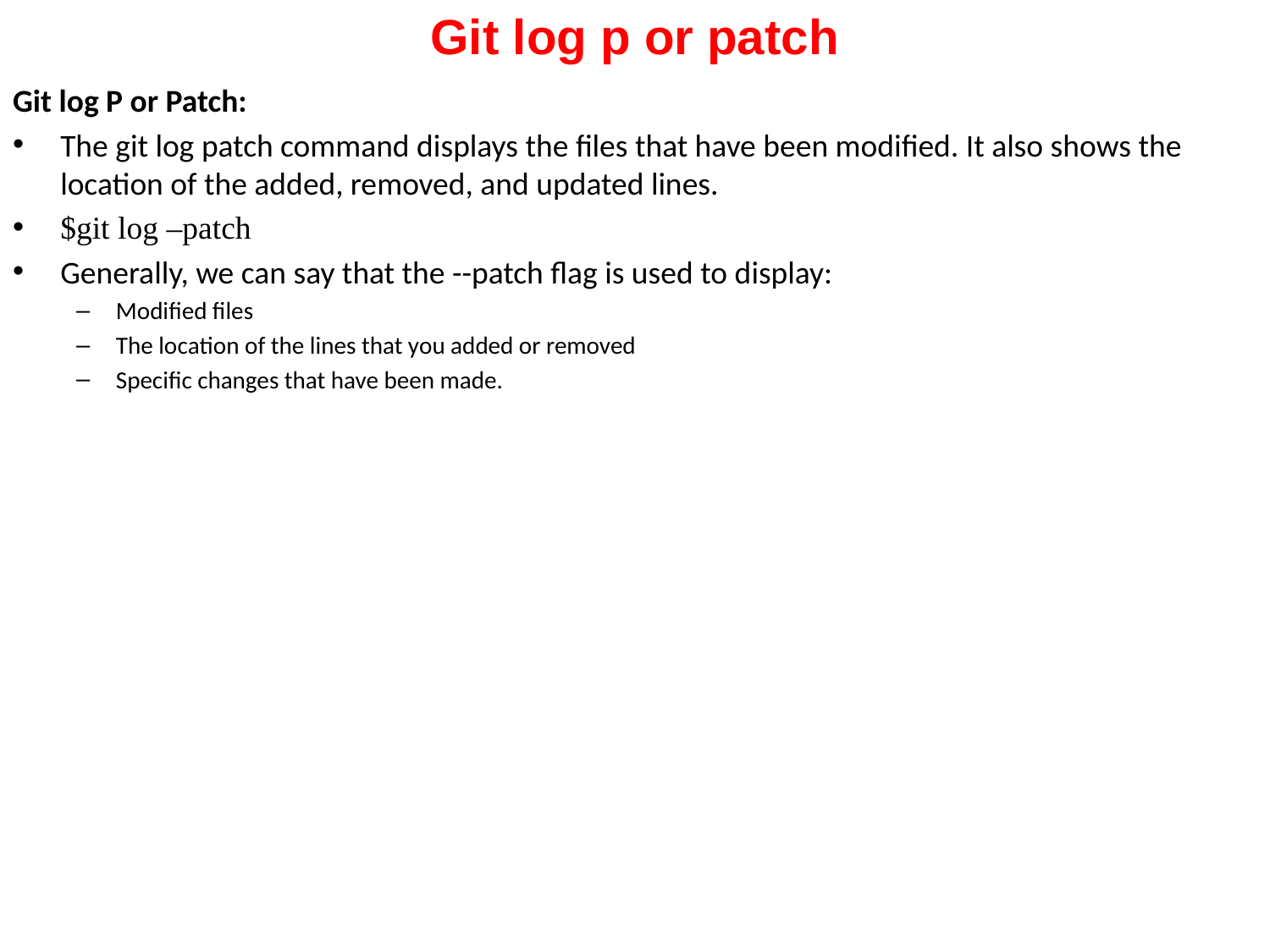

# Git log p or patch
Git log P or Patch:
The git log patch command displays the files that have been modified. It also shows the location of the added, removed, and updated lines.
$git log –patch
Generally, we can say that the --patch flag is used to display:
Modified files
The location of the lines that you added or removed
Specific changes that have been made.